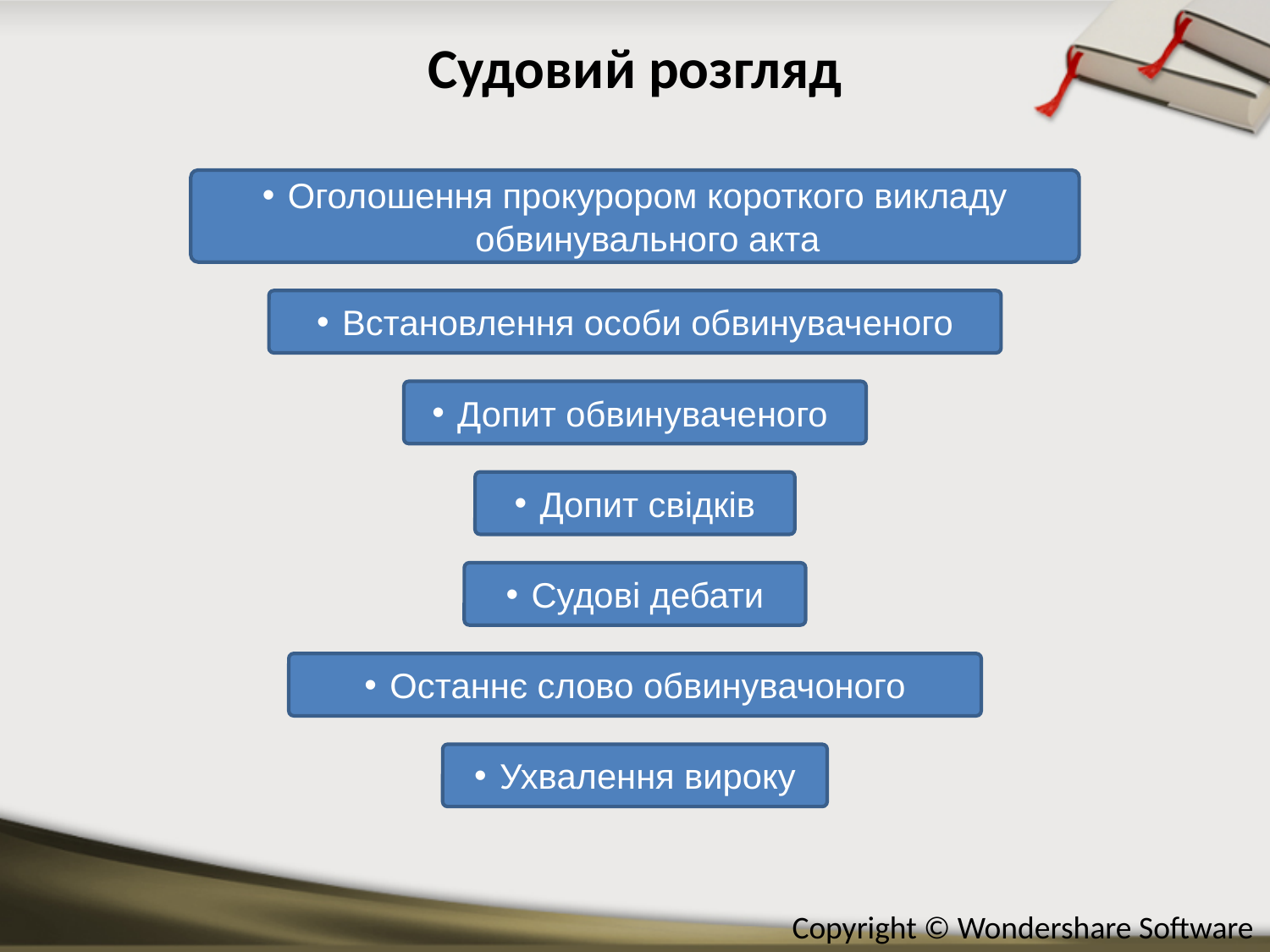

# Судовий розгляд
Оголошення прокурором короткого викладу обвинувального акта
Встановлення особи обвинуваченого
Допит обвинуваченого
Допит свідків
Судові дебати
Останнє слово обвинувачоного
Ухвалення вироку